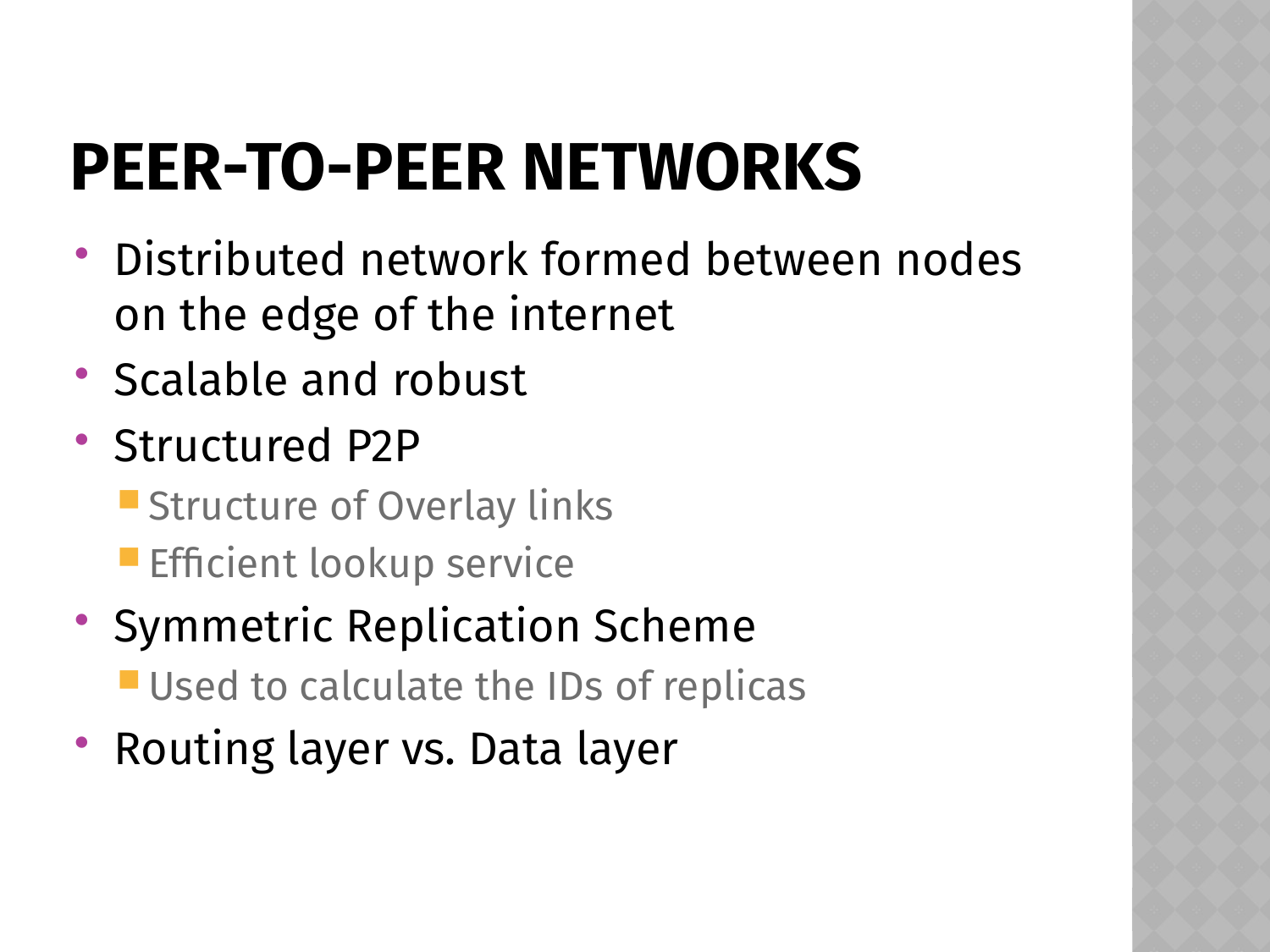

# Peer-to-Peer Networks
Distributed network formed between nodes on the edge of the internet
Scalable and robust
Structured P2P
Structure of Overlay links
Efficient lookup service
Symmetric Replication Scheme
Used to calculate the IDs of replicas
Routing layer vs. Data layer